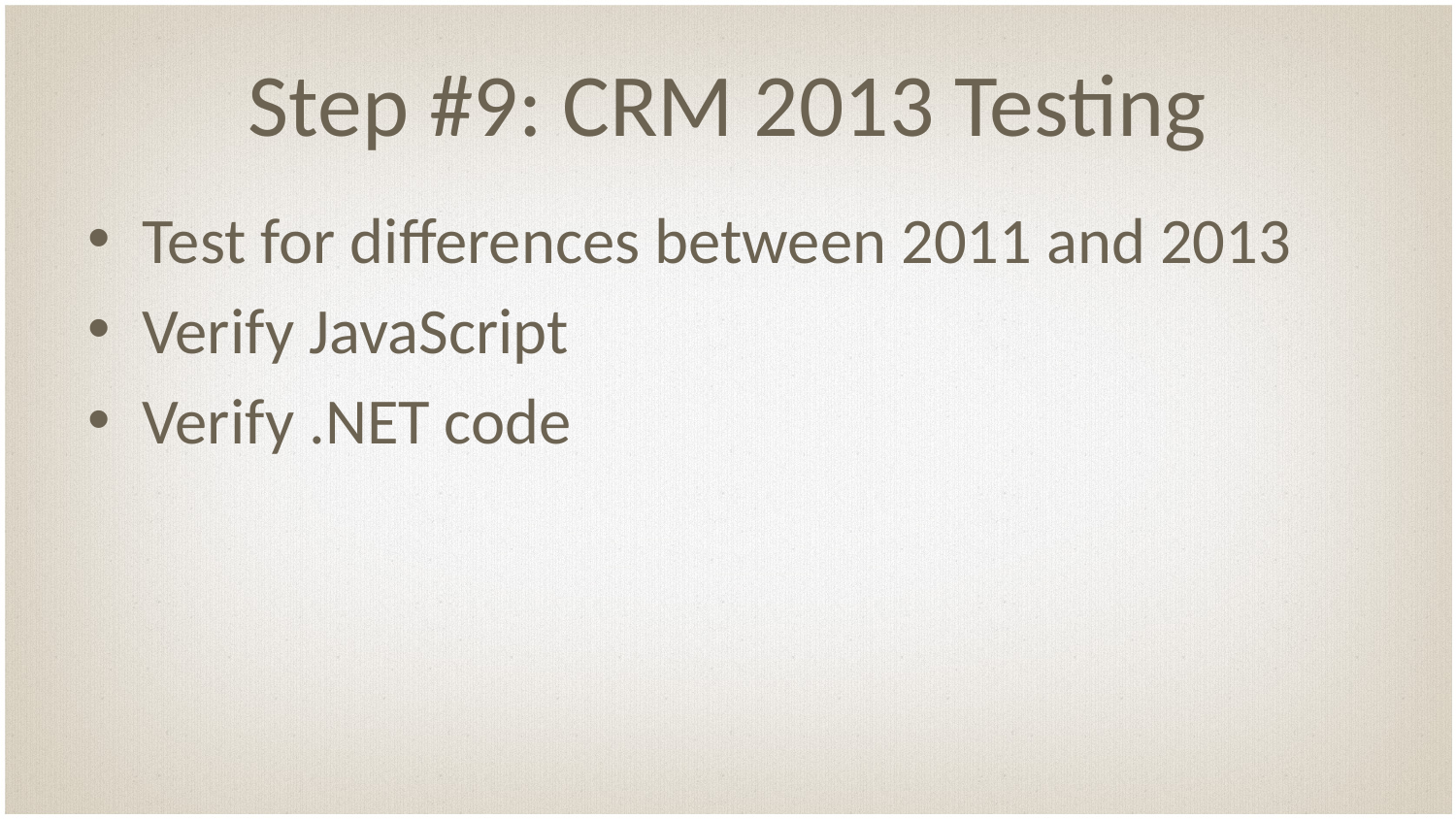

# Step #9: CRM 2013 Testing
Test for differences between 2011 and 2013
Verify JavaScript
Verify .NET code